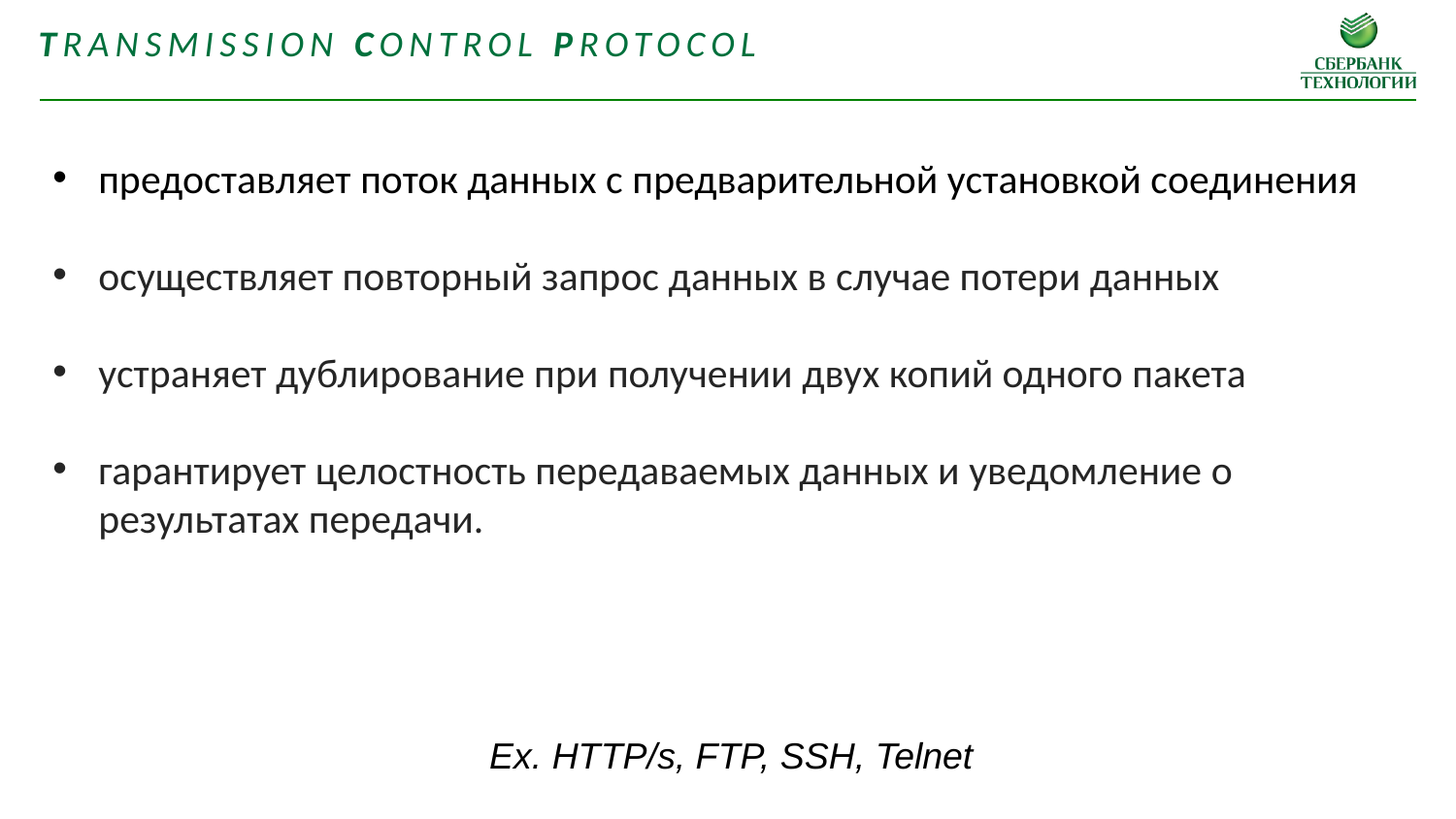

Transmission Control Protocol
предоставляет поток данных с предварительной установкой соединения

осуществляет повторный запрос данных в случае потери данных

устраняет дублирование при получении двух копий одного пакета

гарантирует целостность передаваемых данных и уведомление о результатах передачи.
Ex. HTTP/s, FTP, SSH, Telnet